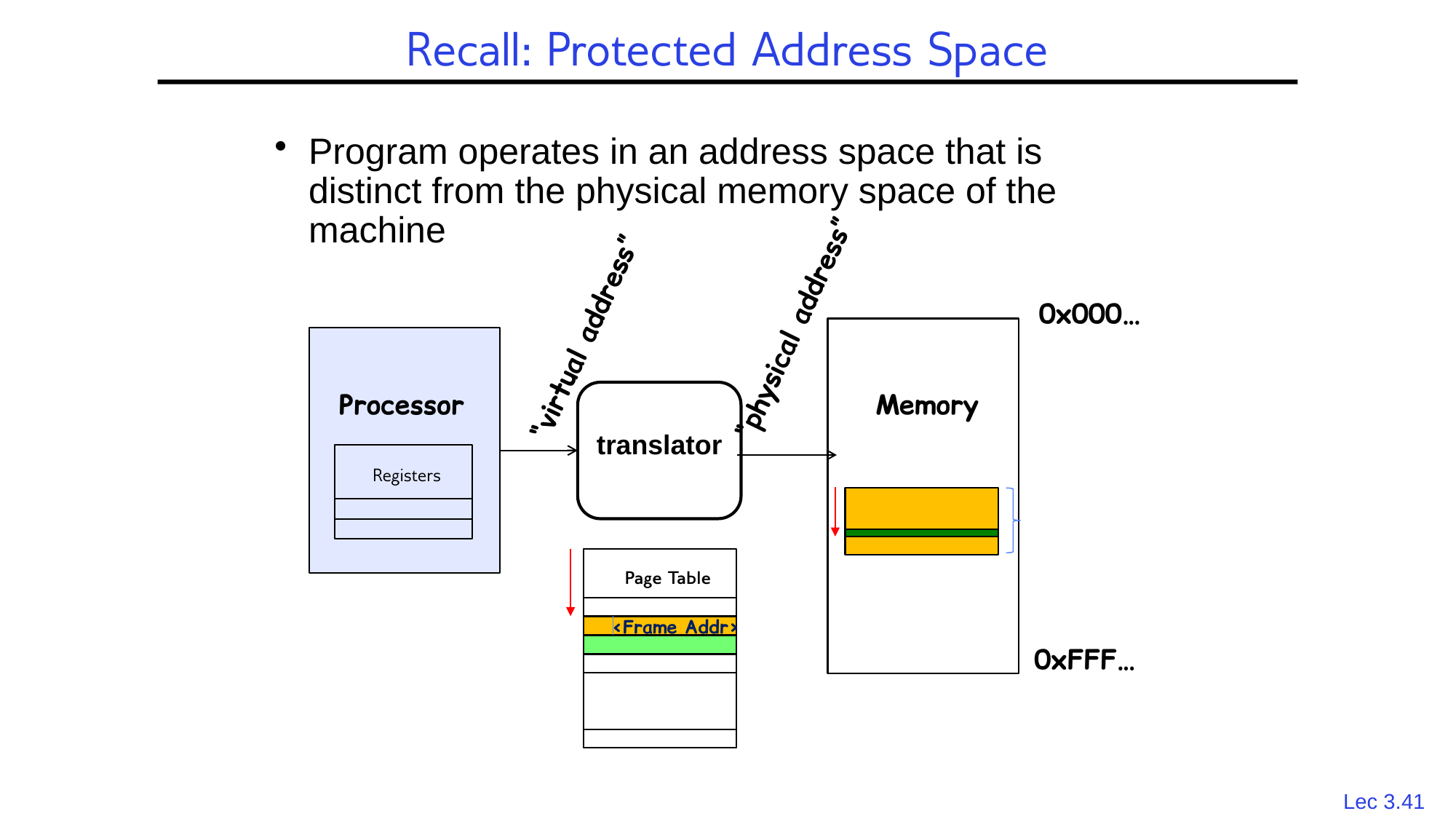

# Recall: Protected Address Space
Program operates in an address space that is distinct from the physical memory space of the machine
0x000…
“physical address”
“virtual address”

Processor

translator
Memory

Registers

Page Table

<Frame Addr>

0xFFF…